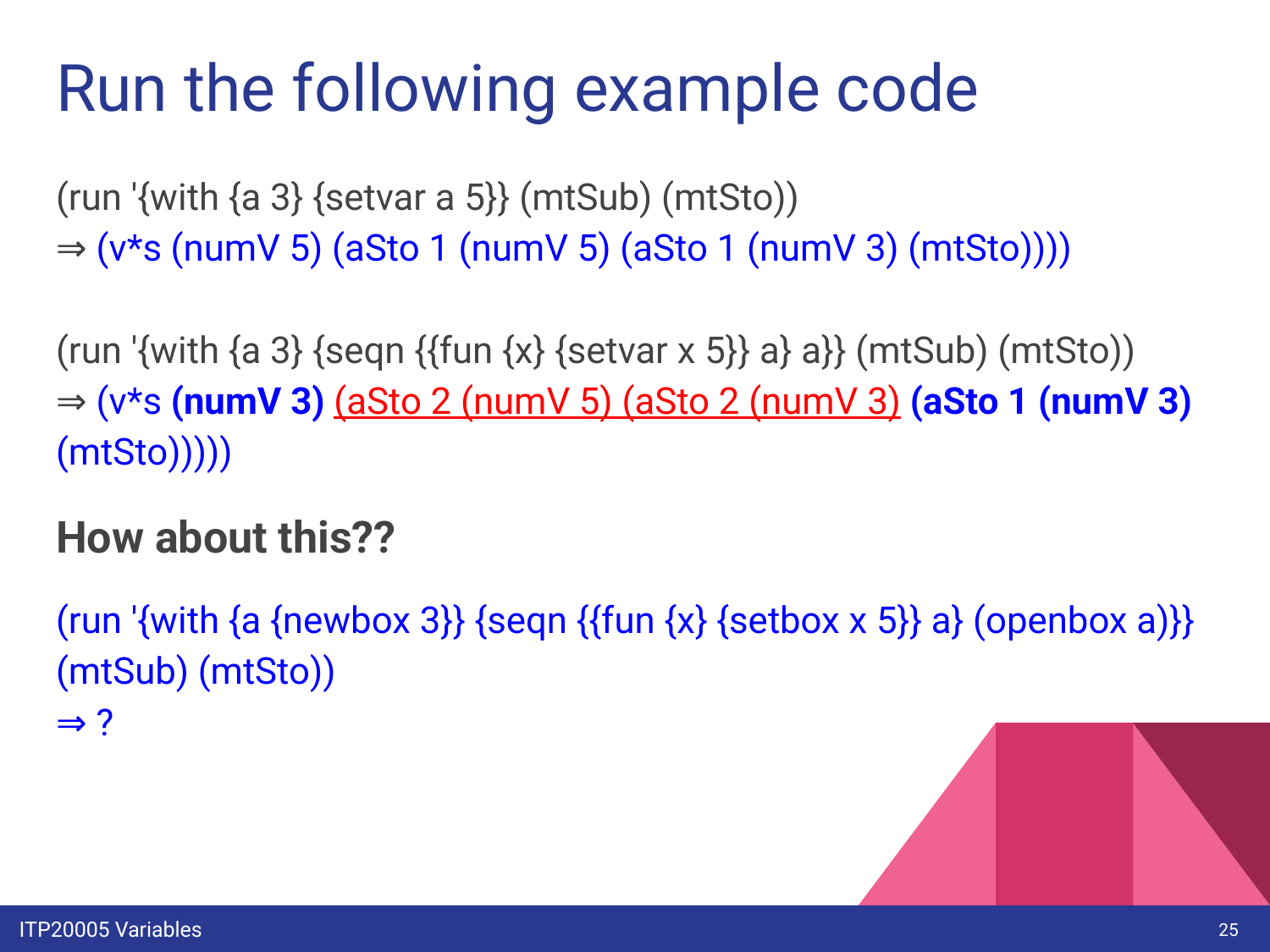

# Run the following example code
(run '{with {a 3} {setvar a 5}} (mtSub) (mtSto))
⇒ (v*s (numV 5) (aSto 1 (numV 5) (aSto 1 (numV 3) (mtSto))))
(run '{with {a 3} {seqn {{fun {x} {setvar x 5}} a} a}} (mtSub) (mtSto))
⇒ (v*s (numV 3) (aSto 2 (numV 5) (aSto 2 (numV 3) (aSto 1 (numV 3) (mtSto)))))
How about this??
(run '{with {a {newbox 3}} {seqn {{fun {x} {setbox x 5}} a} (openbox a)}} (mtSub) (mtSto))
⇒ ?
25